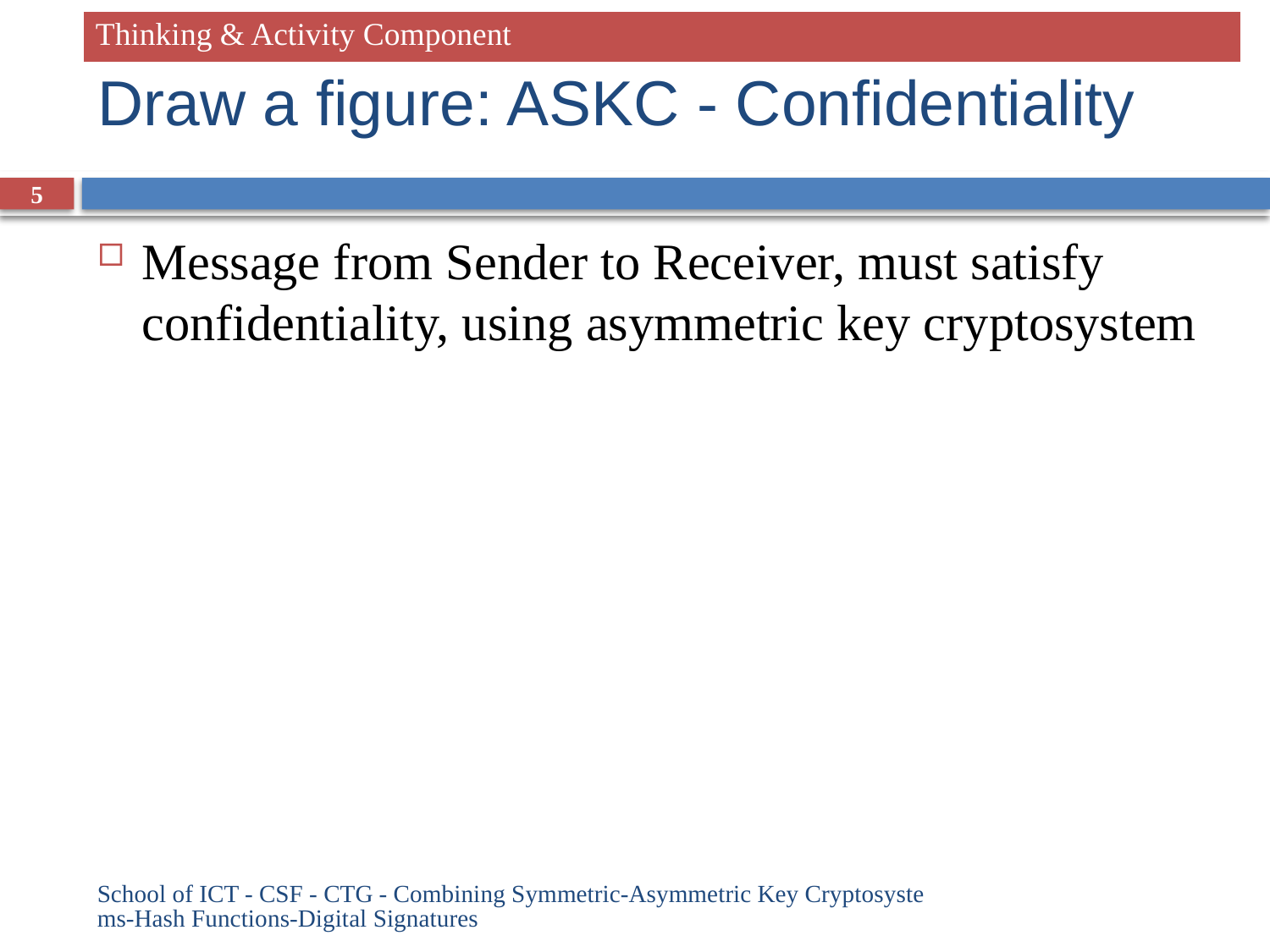

| Thinking & Activity Component |
| --- |
# Draw a figure: ASKC - Confidentiality
5
Message from Sender to Receiver, must satisfy confidentiality, using asymmetric key cryptosystem

School of ICT - CSF - CTG - Combining Symmetric-Asymmetric Key Cryptosystems-Hash Functions-Digital Signatures